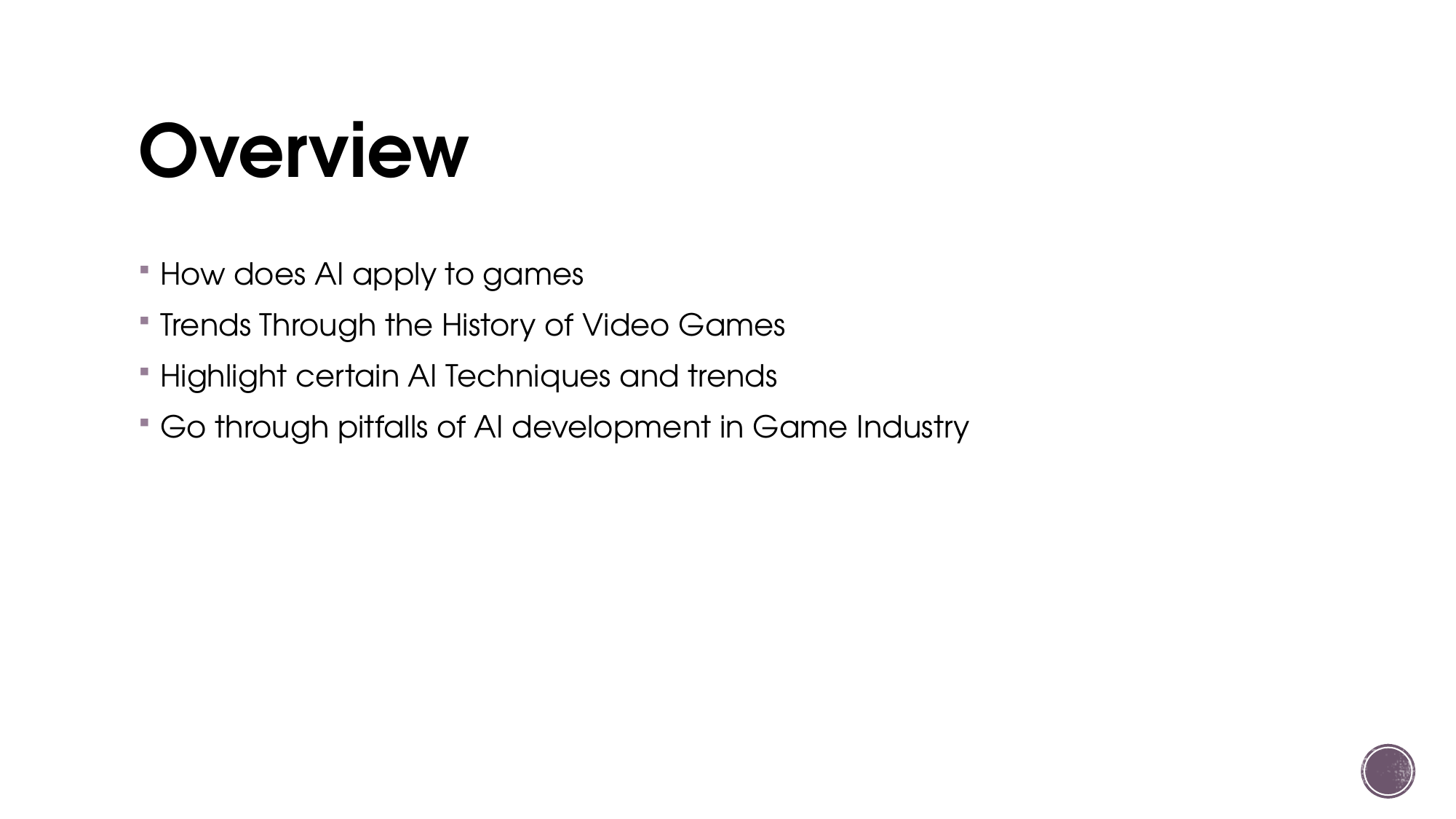

# Overview
How does AI apply to games
Trends Through the History of Video Games
Highlight certain AI Techniques and trends
Go through pitfalls of AI development in Game Industry